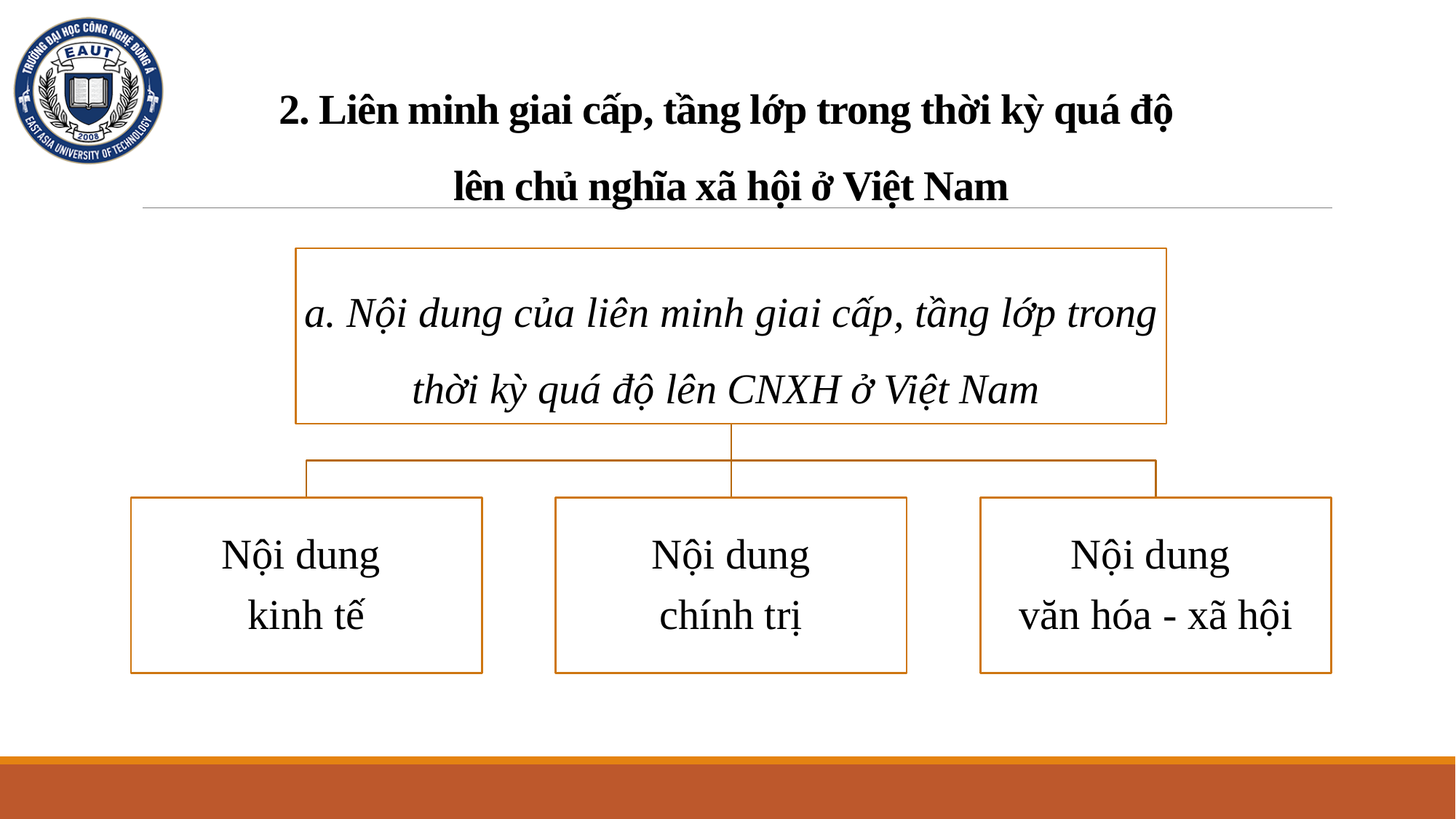

# 2. Liên minh giai cấp, tầng lớp trong thời kỳ quá độ lên chủ nghĩa xã hội ở Việt Nam
a. Nội dung của liên minh giai cấp, tầng lớp trong thời kỳ quá độ lên CNXH ở Việt Nam
Nội dung
kinh tế
Nội dung
chính trị
Nội dung
văn hóa - xã hội